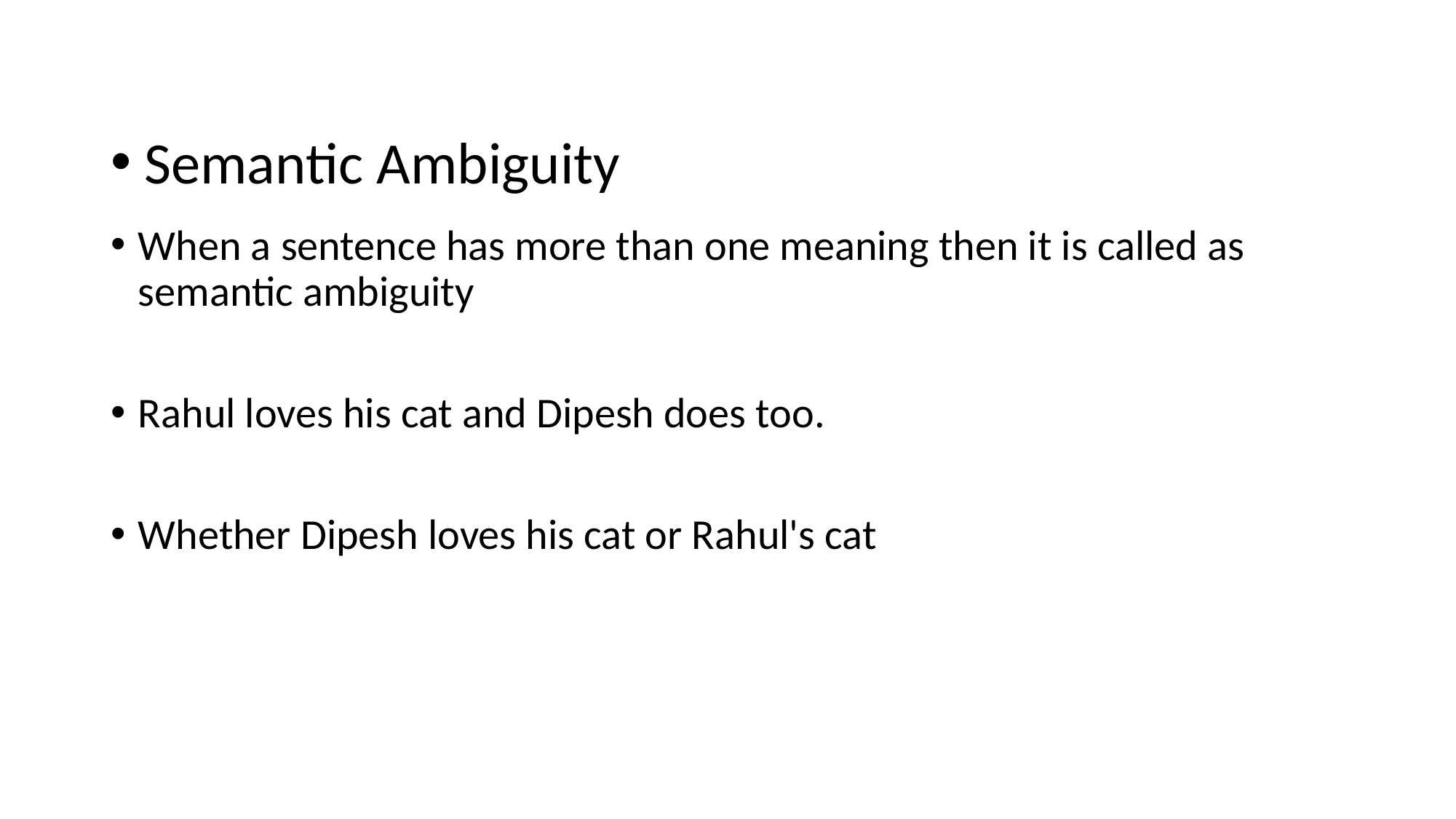

# Semantic Ambiguity

When a sentence has more than one meaning then it is called as semantic ambiguity

Rahul loves his cat and Dipesh does too.

Whether Dipesh loves his cat or Rahul's cat